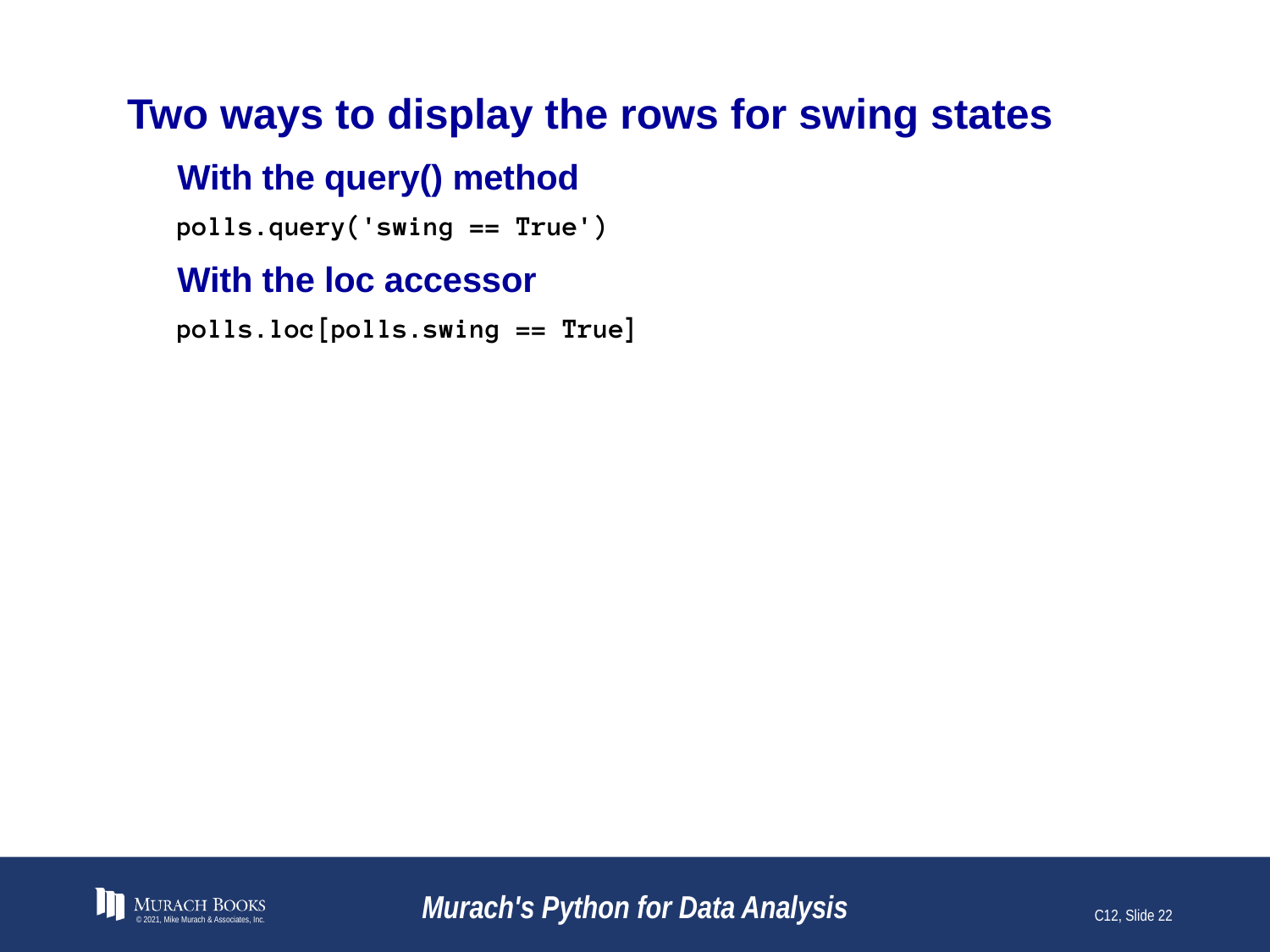

# Two ways to display the rows for swing states
With the query() method
polls.query('swing == True')
With the loc accessor
polls.loc[polls.swing == True]

© 2021, Mike Murach & Associates, Inc.
Murach's Python for Data Analysis

C12, Slide 22